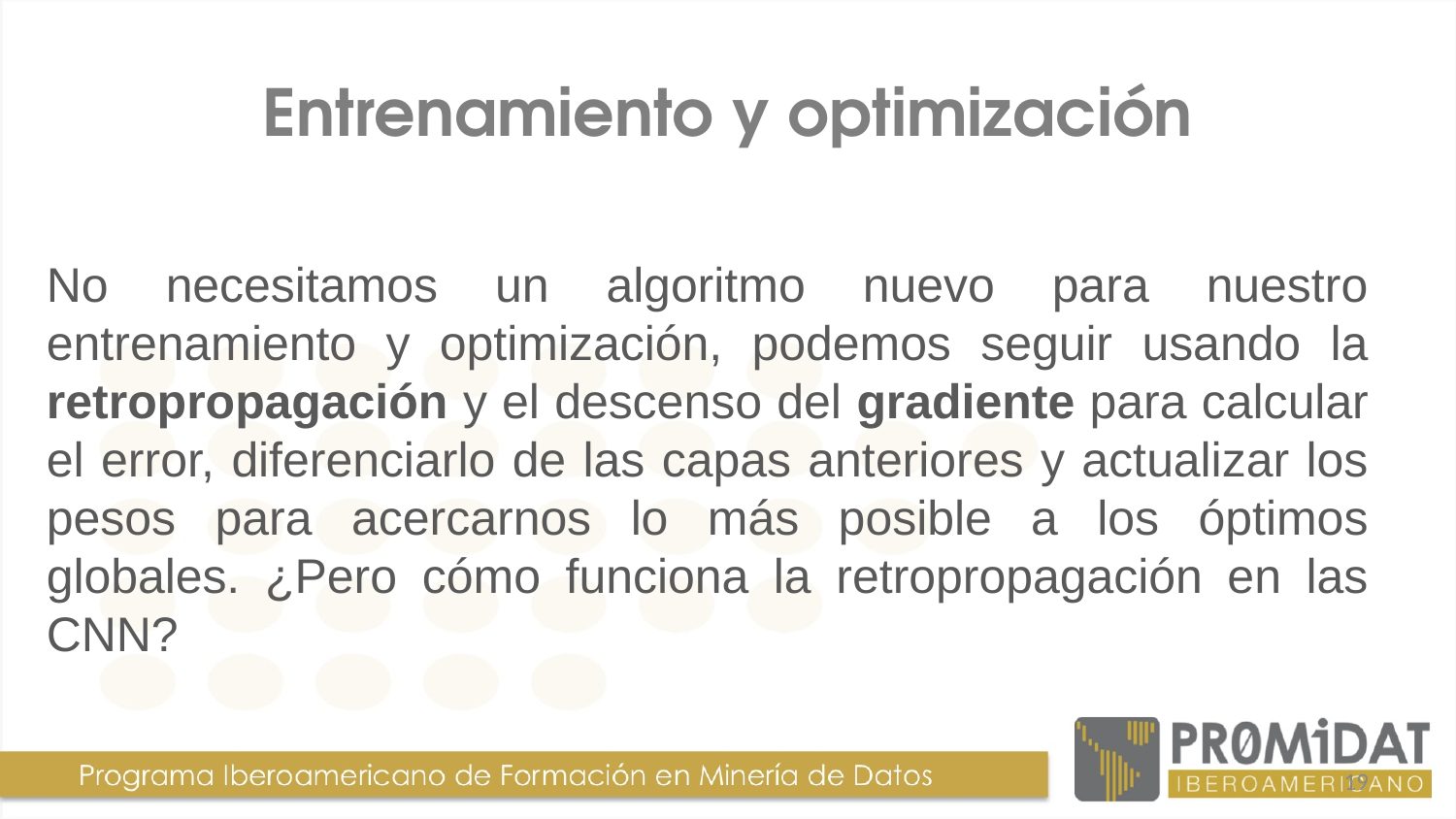

# Entrenamiento y optimización

No necesitamos un algoritmo nuevo para nuestro entrenamiento y optimización, podemos seguir usando la retropropagación y el descenso del gradiente para calcular el error, diferenciarlo de las capas anteriores y actualizar los pesos para acercarnos lo más posible a los óptimos globales. ¿Pero cómo funciona la retropropagación en las CNN?

19